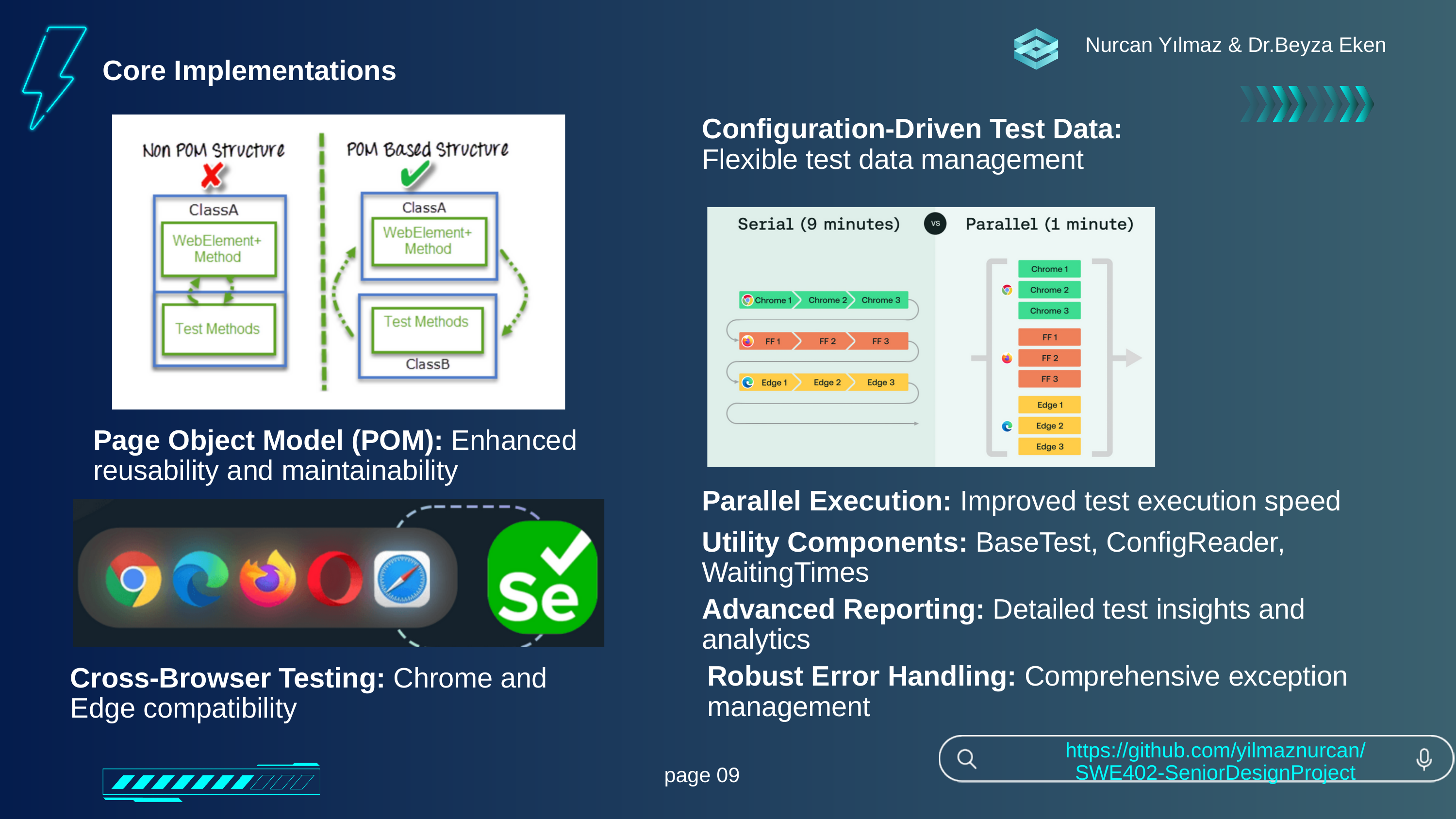

Nurcan Yılmaz & Dr.Beyza Eken
Core Implementations

Configuration-Driven Test Data: Flexible test data management

Page Object Model (POM): Enhanced reusability and maintainability
Parallel Execution: Improved test execution speed

Utility Components: BaseTest, ConfigReader, WaitingTimes
Advanced Reporting: Detailed test insights and analytics
Robust Error Handling: Comprehensive exception management
Cross-Browser Testing: Chrome and Edge compatibility

https://github.com/yilmaznurcan/SWE402-SeniorDesignProject

page 09